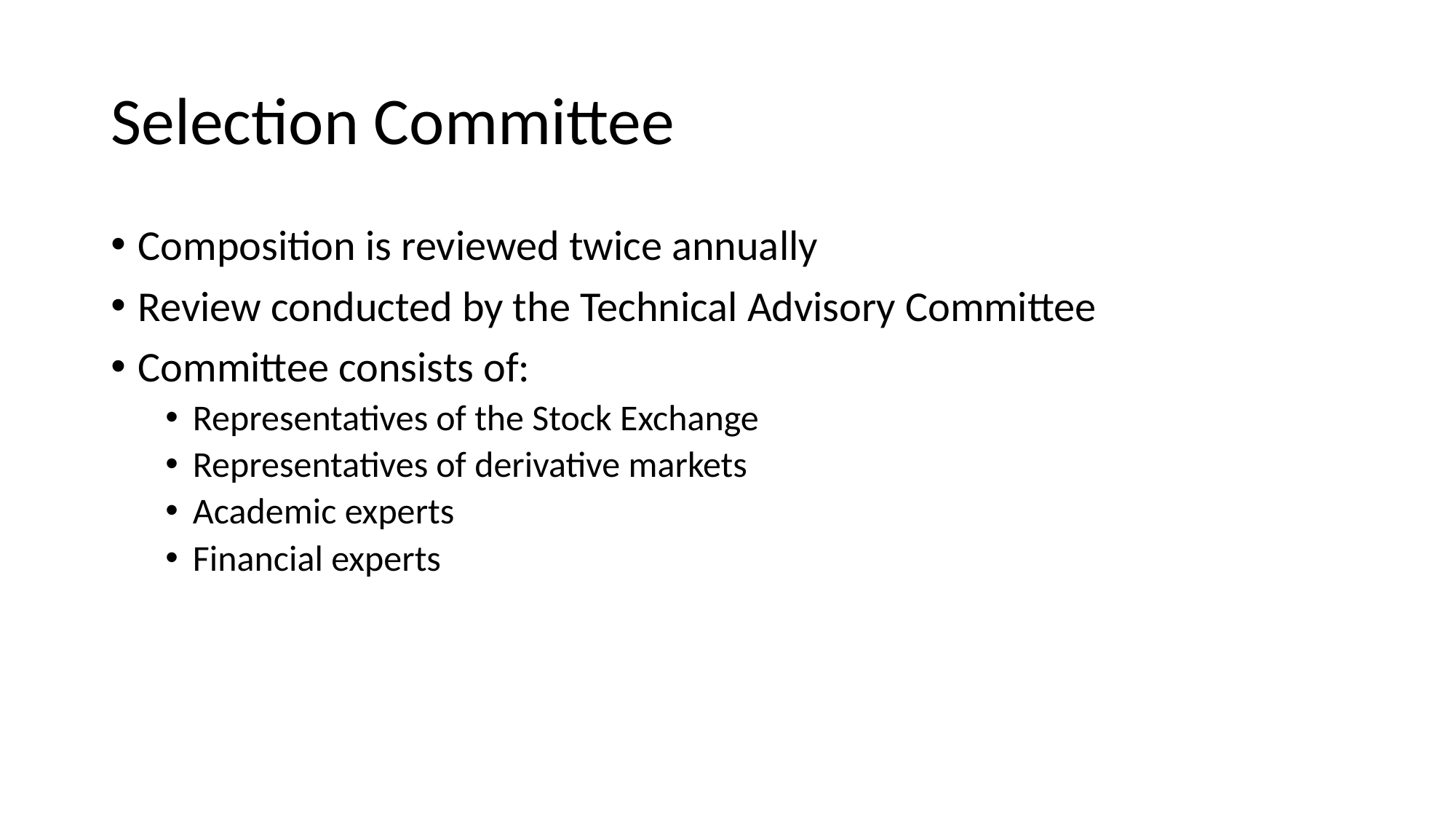

# Selection Committee
Composition is reviewed twice annually
Review conducted by the Technical Advisory Committee
Committee consists of:
Representatives of the Stock Exchange
Representatives of derivative markets
Academic experts
Financial experts